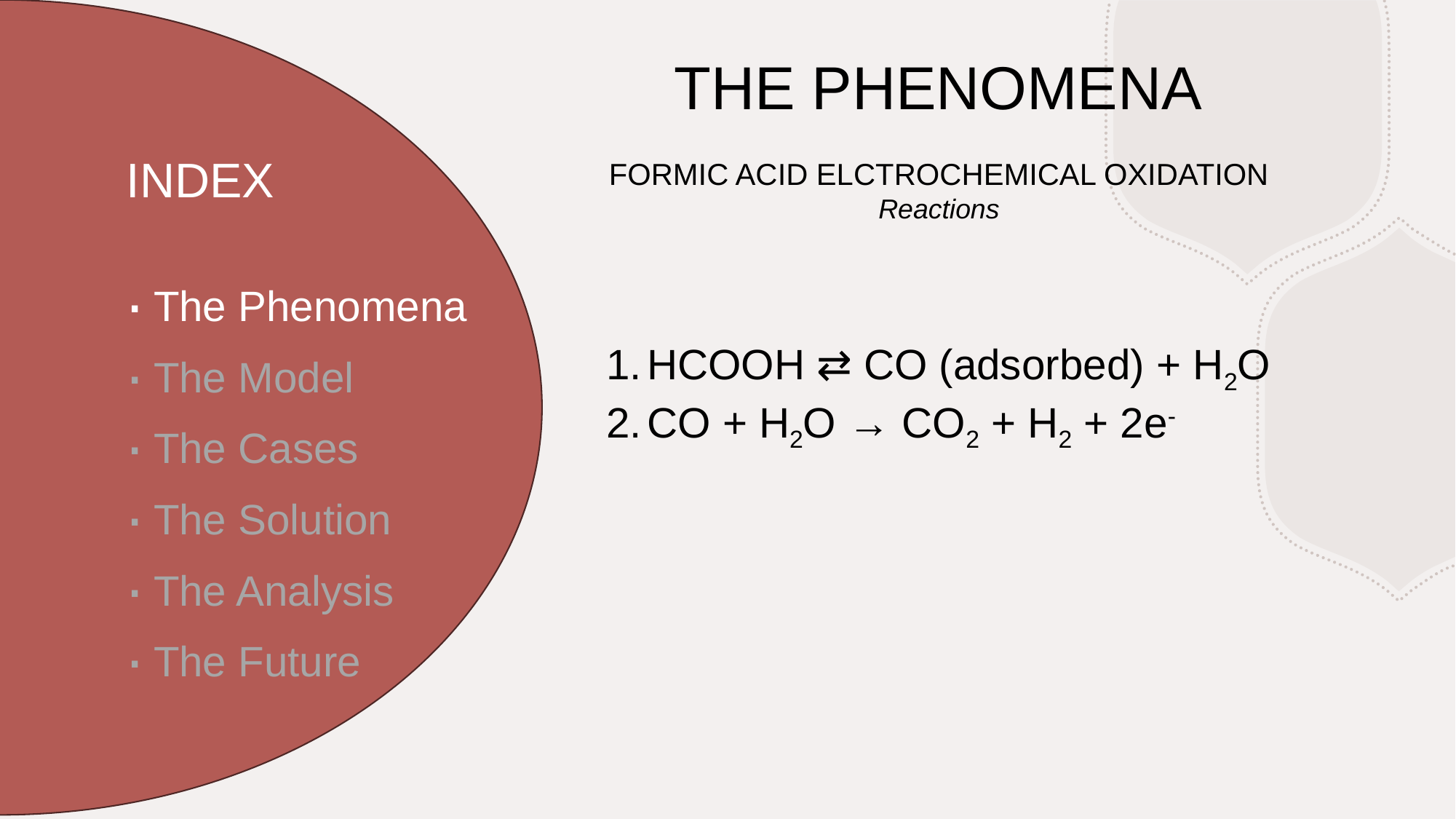

THE PHENOMENA
# INDEX
FORMIC ACID ELCTROCHEMICAL OXIDATION
Reactions
The Phenomena
The Model
The Cases
The Solution
The Analysis
The Future
HCOOH ⇄ CO (adsorbed) + H2O
CO + H2O → CO2 + H2 + 2e-